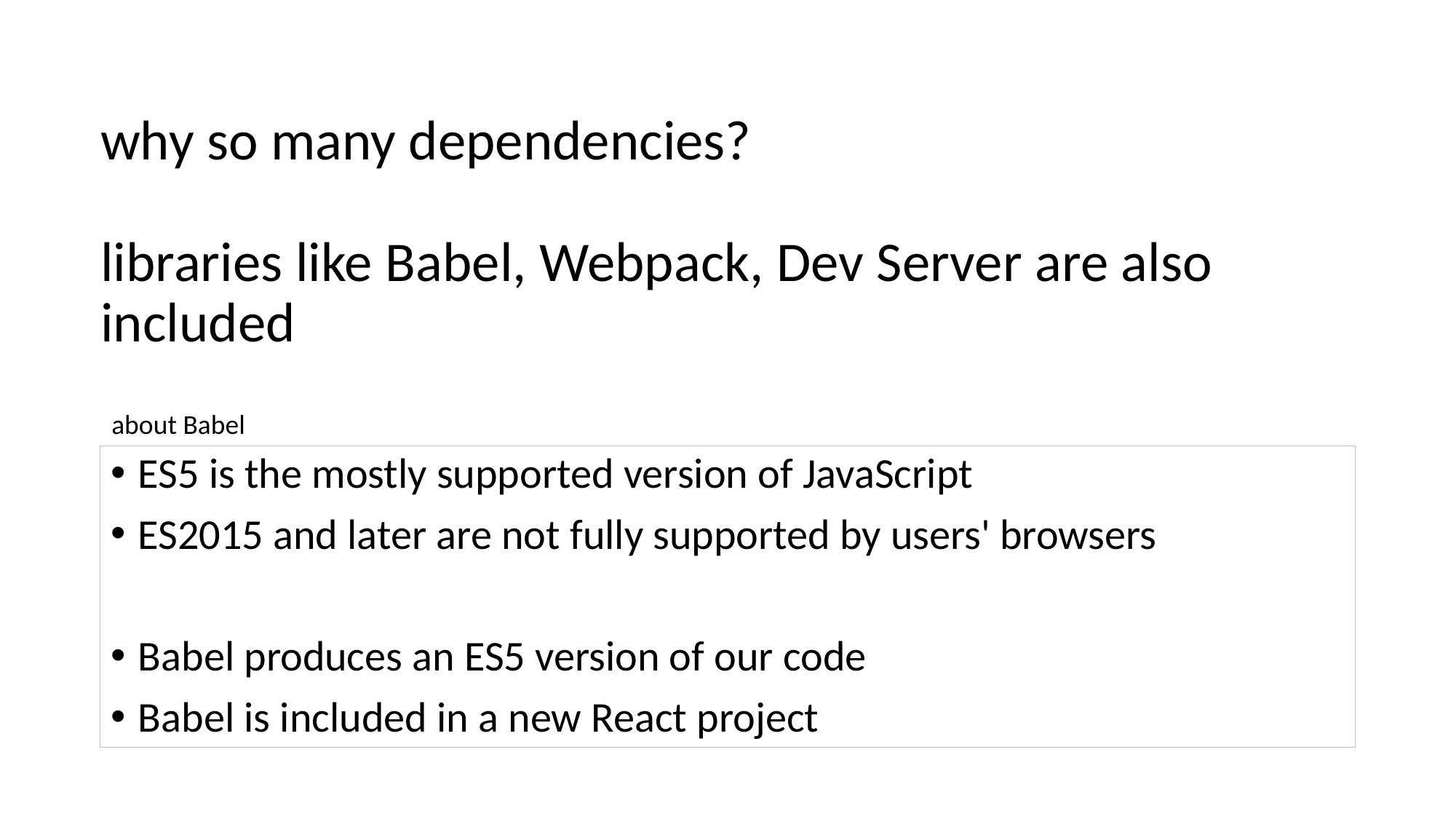

# why so many dependencies? libraries like Babel, Webpack, Dev Server are also included
about Babel
ES5 is the mostly supported version of JavaScript
ES2015 and later are not fully supported by users' browsers

Babel produces an ES5 version of our code
Babel is included in a new React project